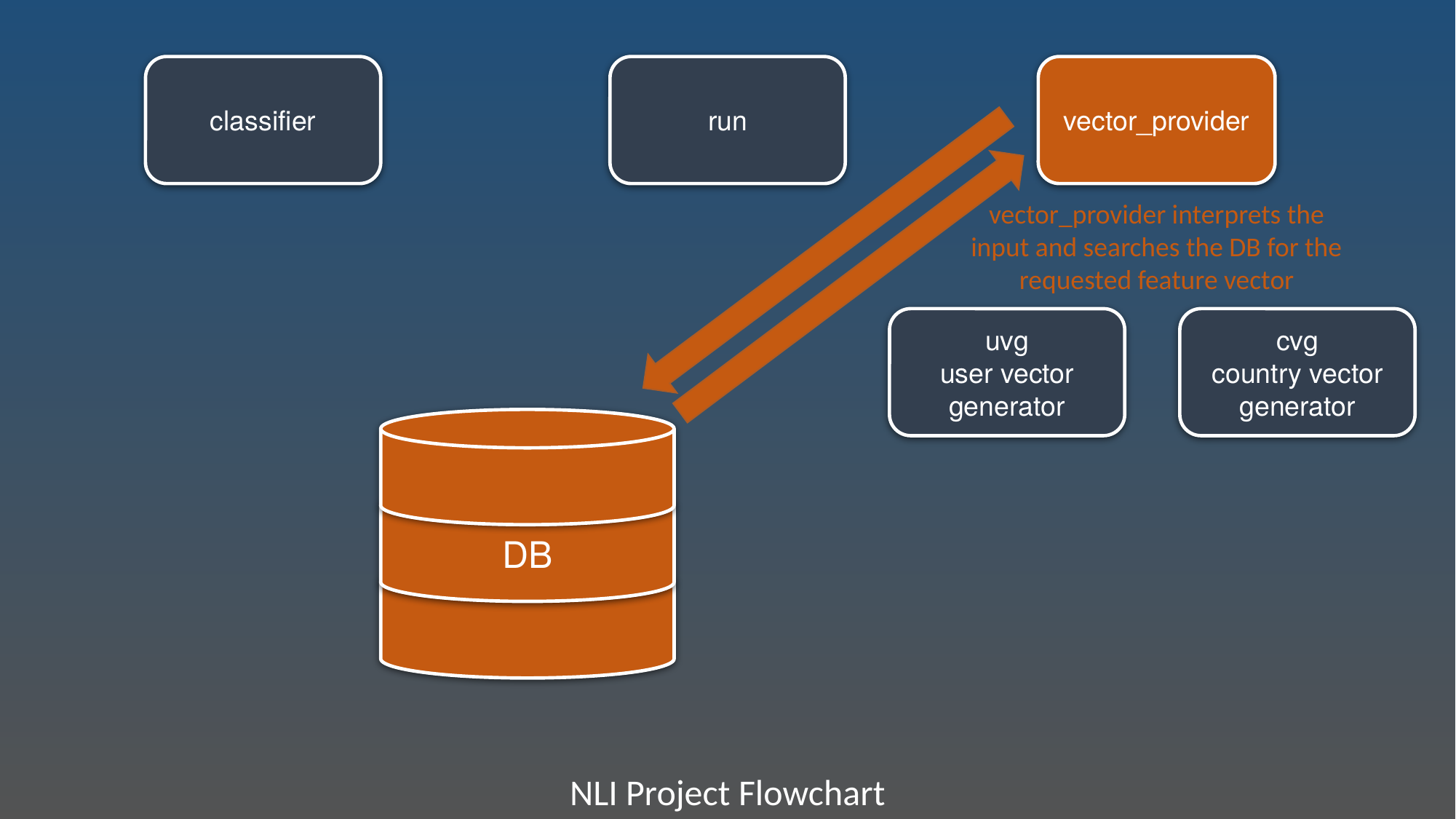

classifier
run
vector_provider
vector_provider interprets the input and searches the DB for the requested feature vector

uvg
user vector generator
cvg
country vector generator

DB

NLI Project Flowchart